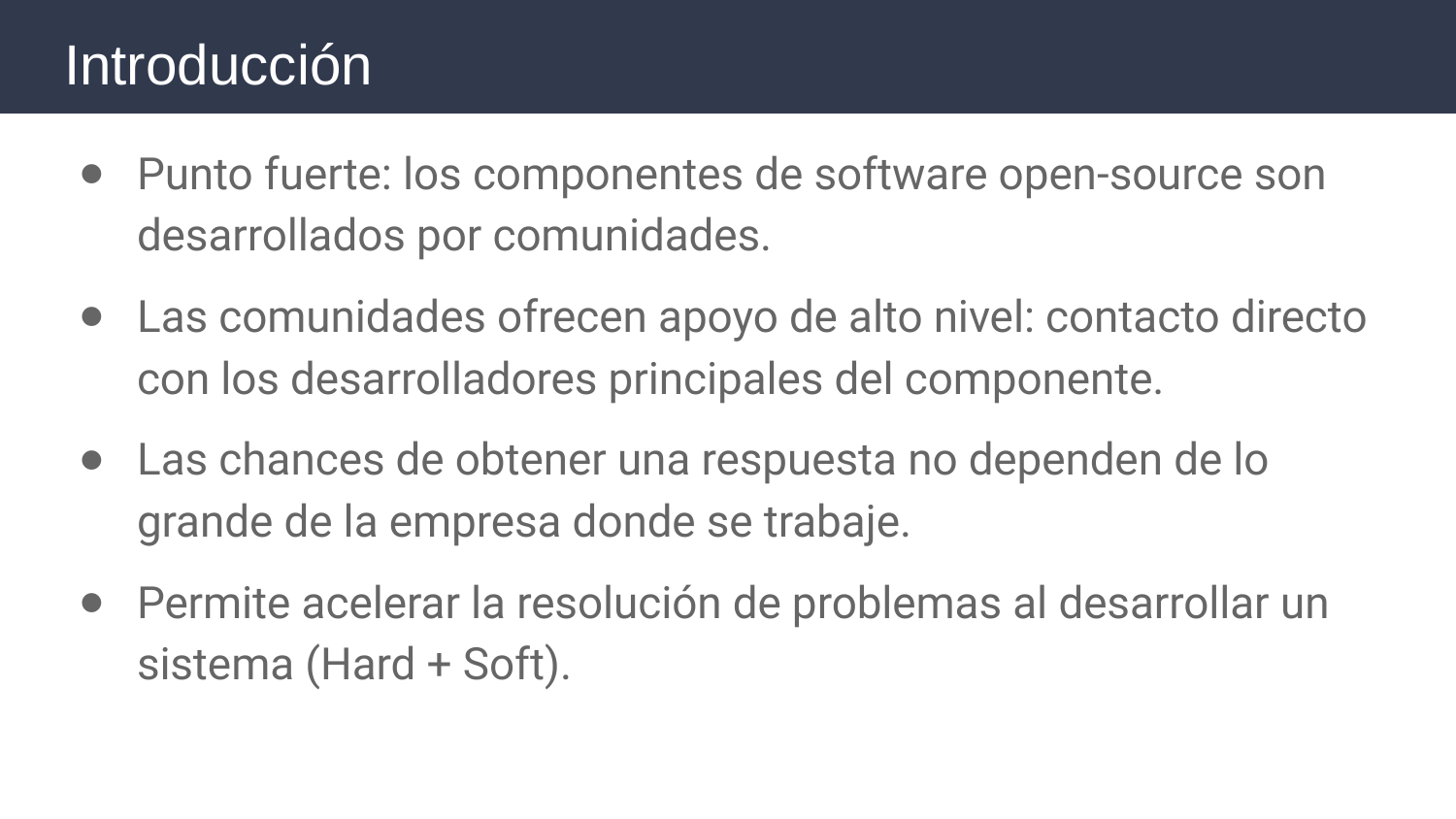

# Introducción

Punto fuerte: los componentes de software open-source son desarrollados por comunidades.
Las comunidades ofrecen apoyo de alto nivel: contacto directo con los desarrolladores principales del componente.
Las chances de obtener una respuesta no dependen de lo grande de la empresa donde se trabaje.
Permite acelerar la resolución de problemas al desarrollar un sistema (Hard + Soft).